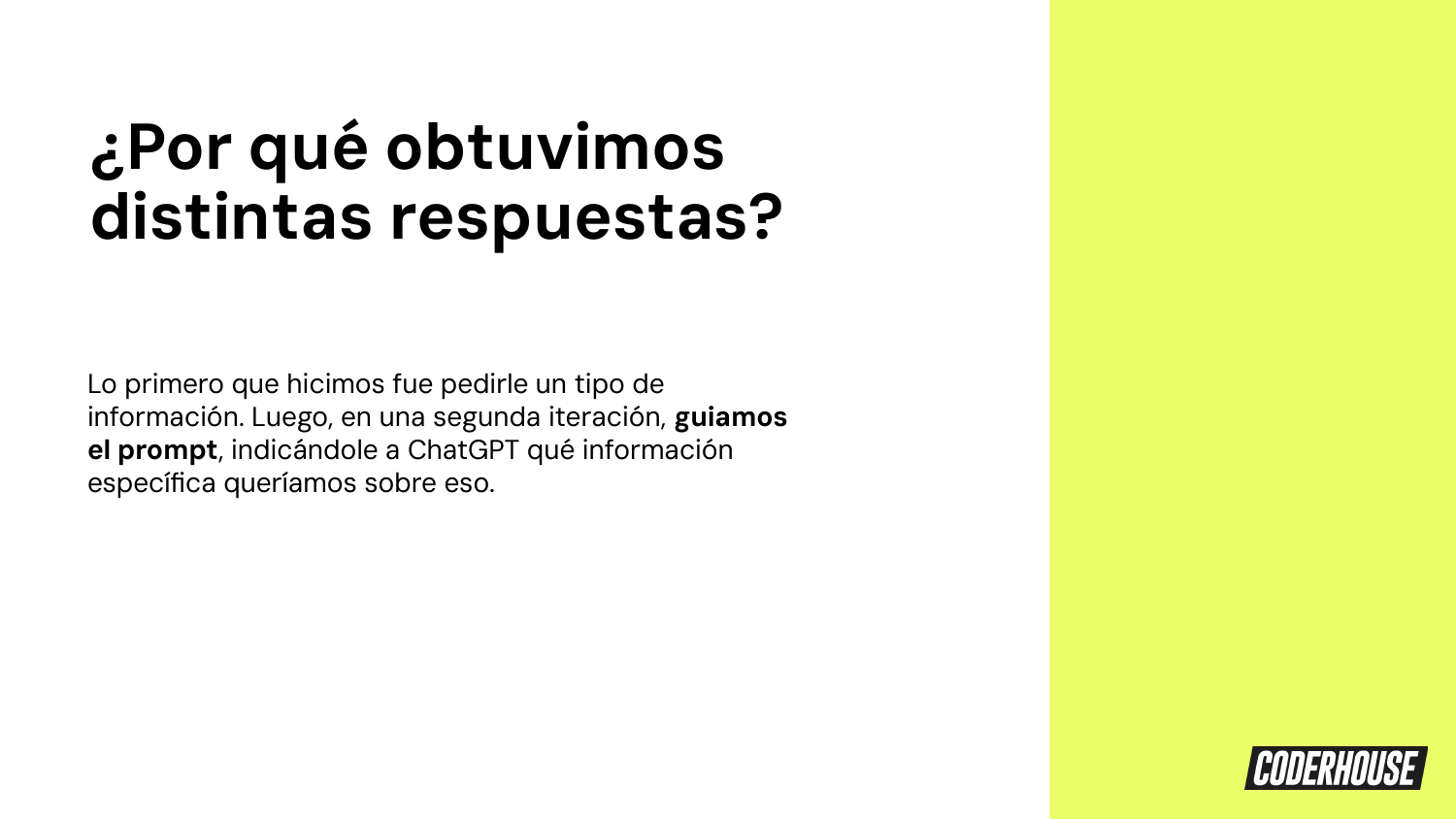

¿Por qué obtuvimos distintas respuestas?
Lo primero que hicimos fue pedirle un tipo de información. Luego, en una segunda iteración, guiamos el prompt, indicándole a ChatGPT qué información específica queríamos sobre eso.